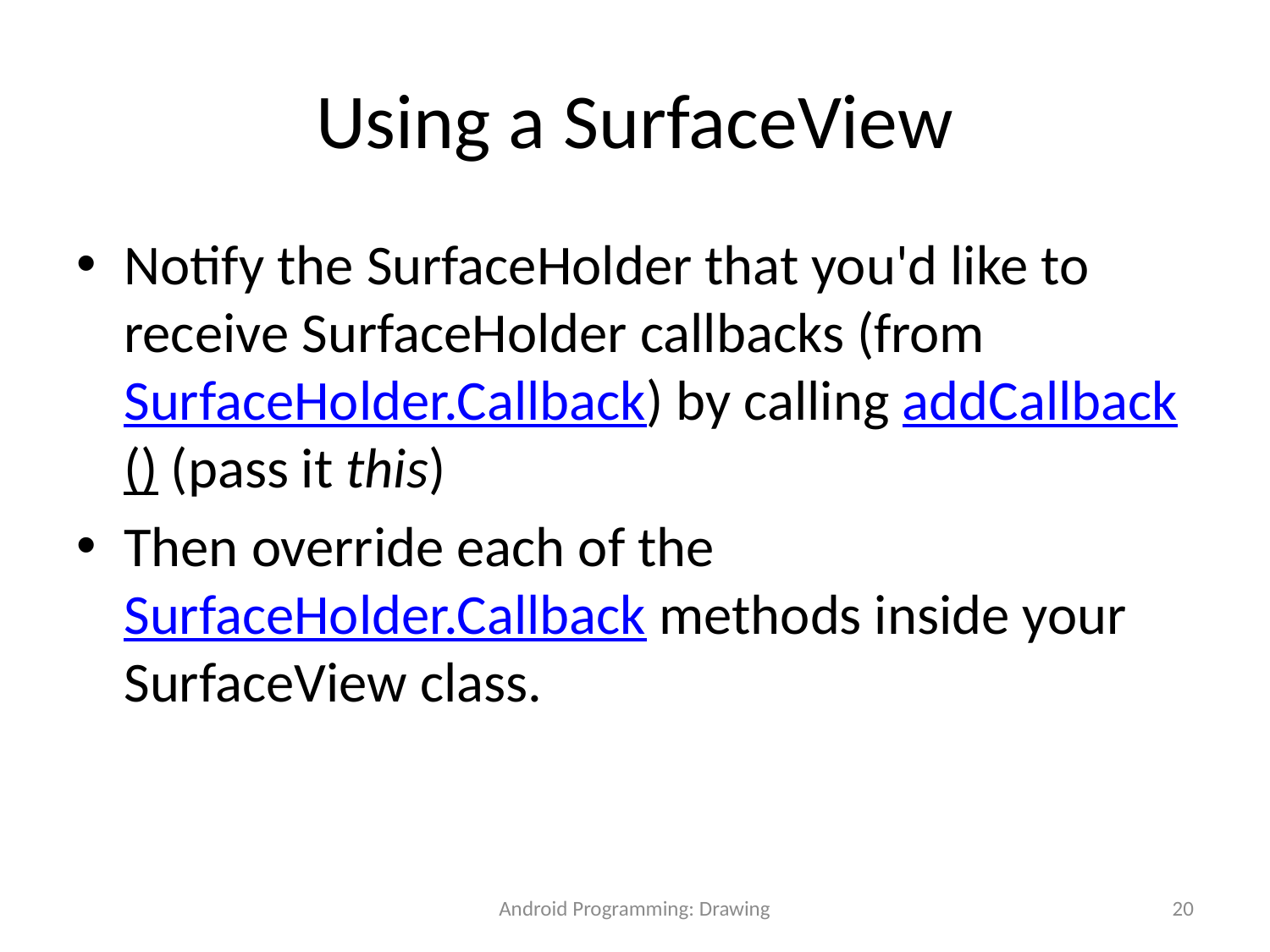

# Using a SurfaceView
Notify the SurfaceHolder that you'd like to receive SurfaceHolder callbacks (from SurfaceHolder.Callback) by calling addCallback() (pass it this)
Then override each of the SurfaceHolder.Callback methods inside your SurfaceView class.

Android Programming: Drawing
20